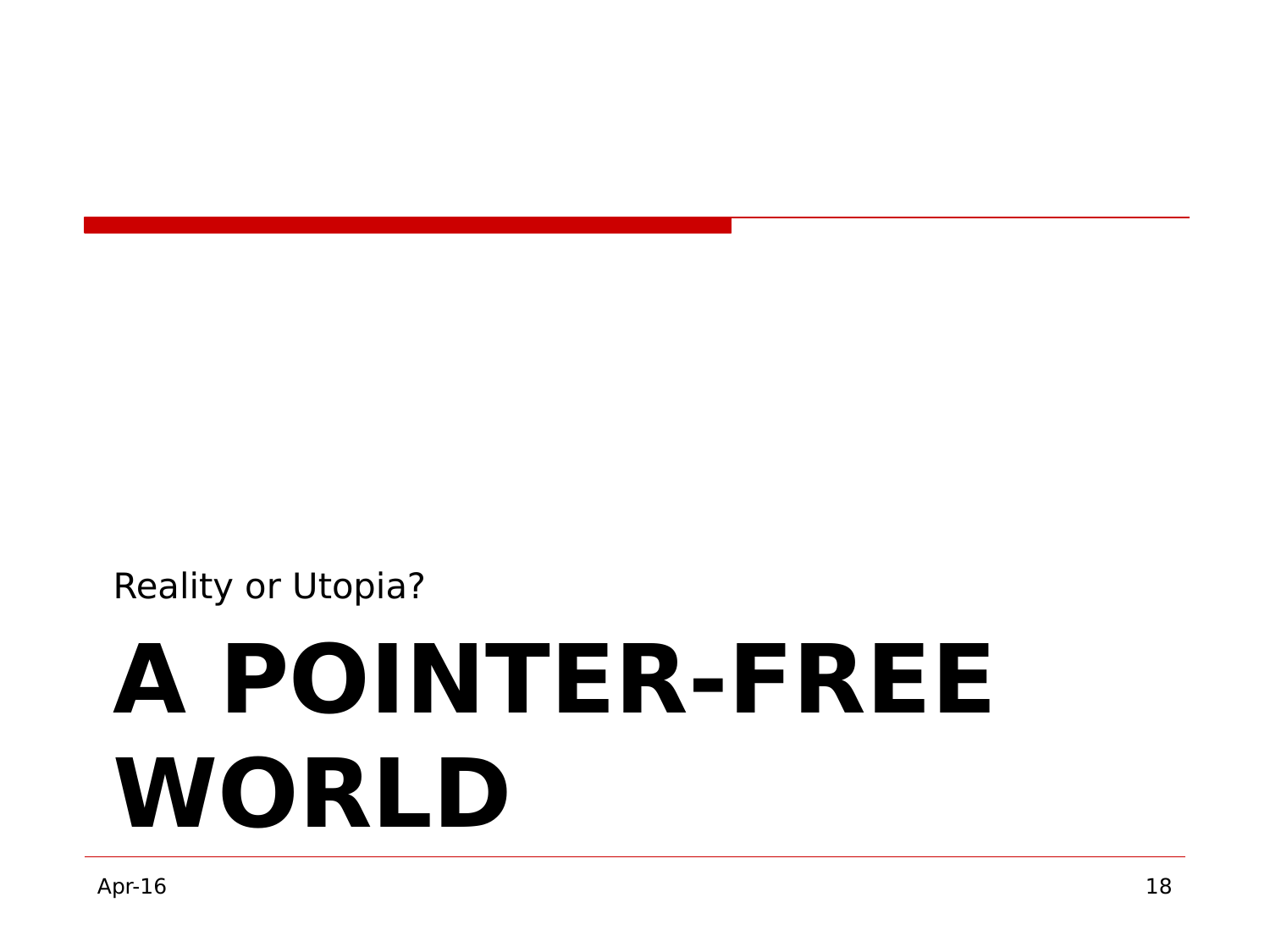

Reality or Utopia?
# A POINTER-FREE WORLD
Apr-16
18